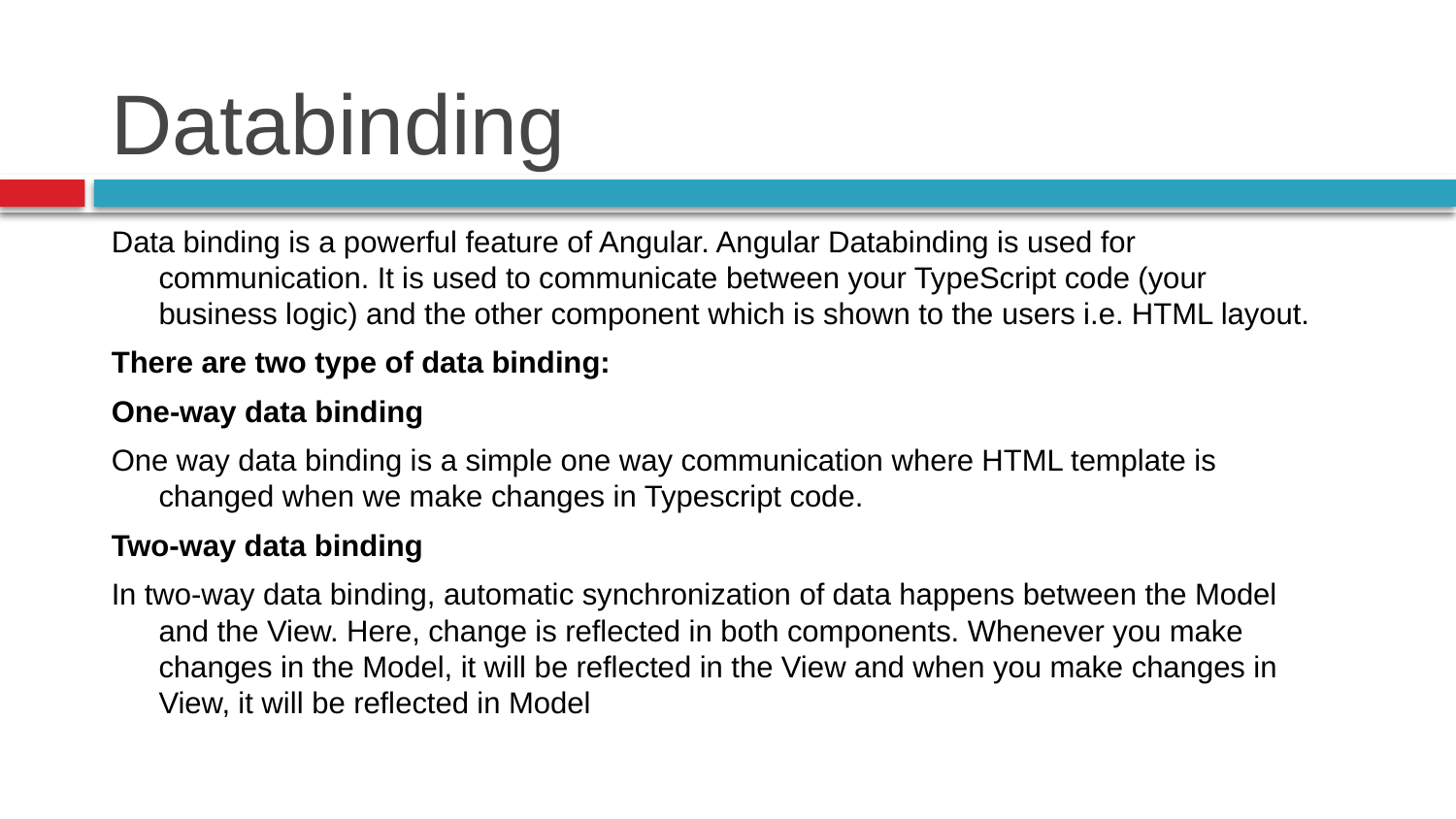

# Databinding
Data binding is a powerful feature of Angular. Angular Databinding is used for communication. It is used to communicate between your TypeScript code (your business logic) and the other component which is shown to the users i.e. HTML layout.
There are two type of data binding:
One-way data binding
One way data binding is a simple one way communication where HTML template is changed when we make changes in Typescript code.
Two-way data binding
In two-way data binding, automatic synchronization of data happens between the Model and the View. Here, change is reflected in both components. Whenever you make changes in the Model, it will be reflected in the View and when you make changes in View, it will be reflected in Model